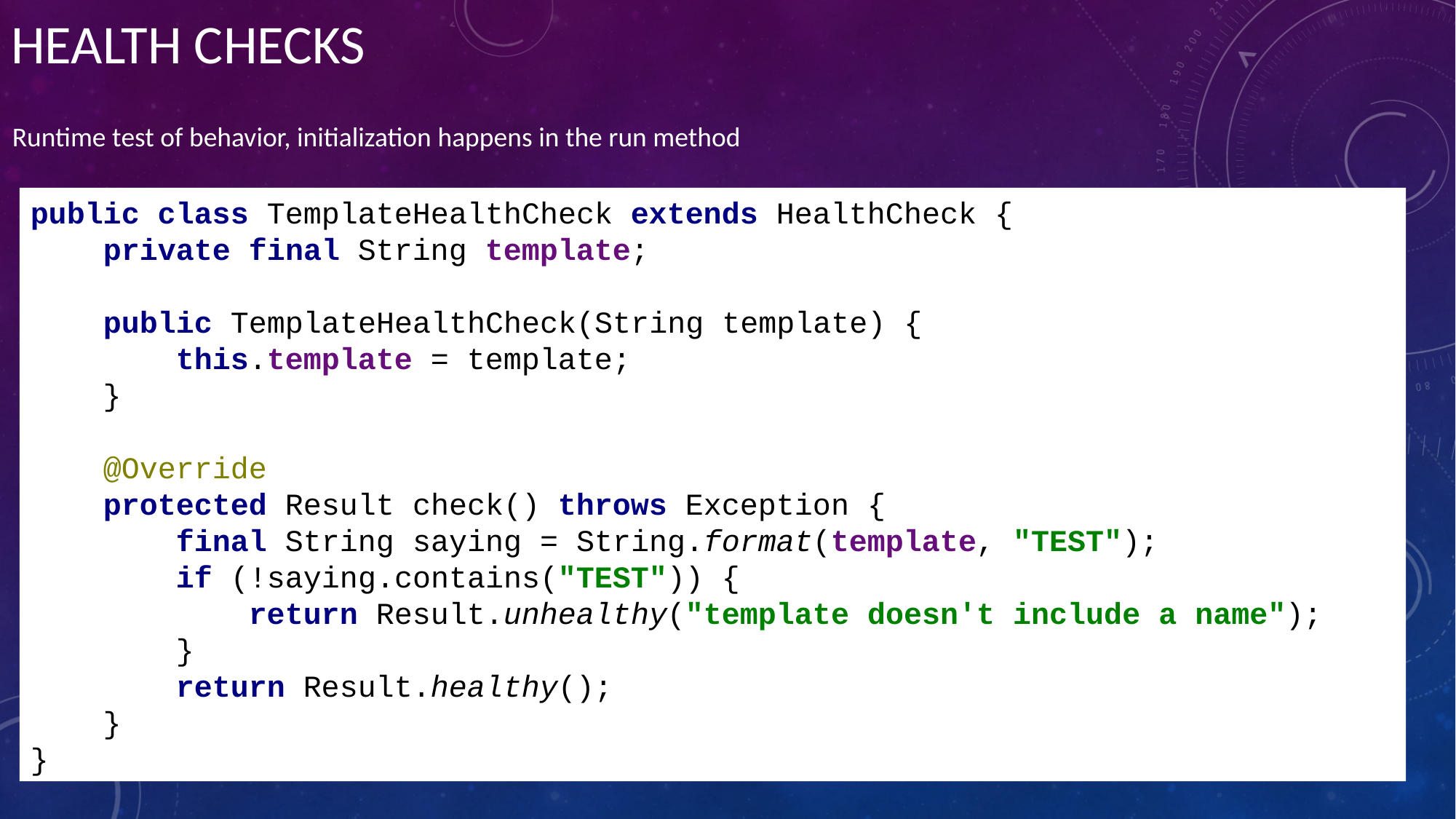

# Health checks
Runtime test of behavior, initialization happens in the run method
public class TemplateHealthCheck extends HealthCheck {
    private final String template;
    public TemplateHealthCheck(String template) {
        this.template = template;
    }
    @Override
    protected Result check() throws Exception {
        final String saying = String.format(template, "TEST");
        if (!saying.contains("TEST")) {
            return Result.unhealthy("template doesn't include a name");
        }
        return Result.healthy();
    }
}
21